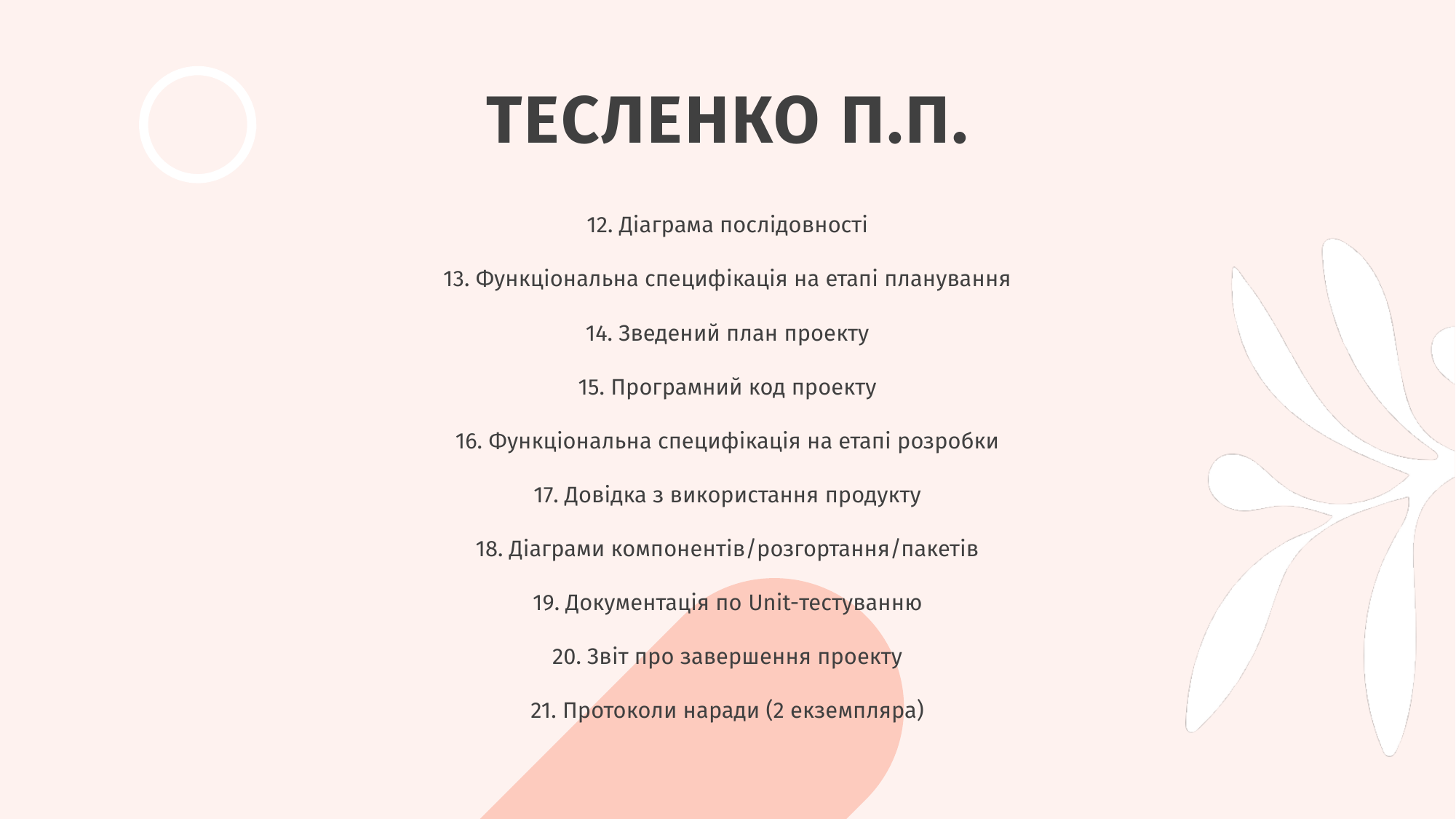

# Тесленко П.П.
12. Діаграма послідовності
13. Функціональна специфікація на етапі планування
14. Зведений план проекту
15. Програмний код проекту
16. Функціональна специфікація на етапі розробки
17. Довідка з використання продукту
18. Діаграми компонентів/розгортання/пакетів
19. Документація по Unit-тестуванню
20. Звіт про завершення проекту
21. Протоколи наради (2 екземпляра)